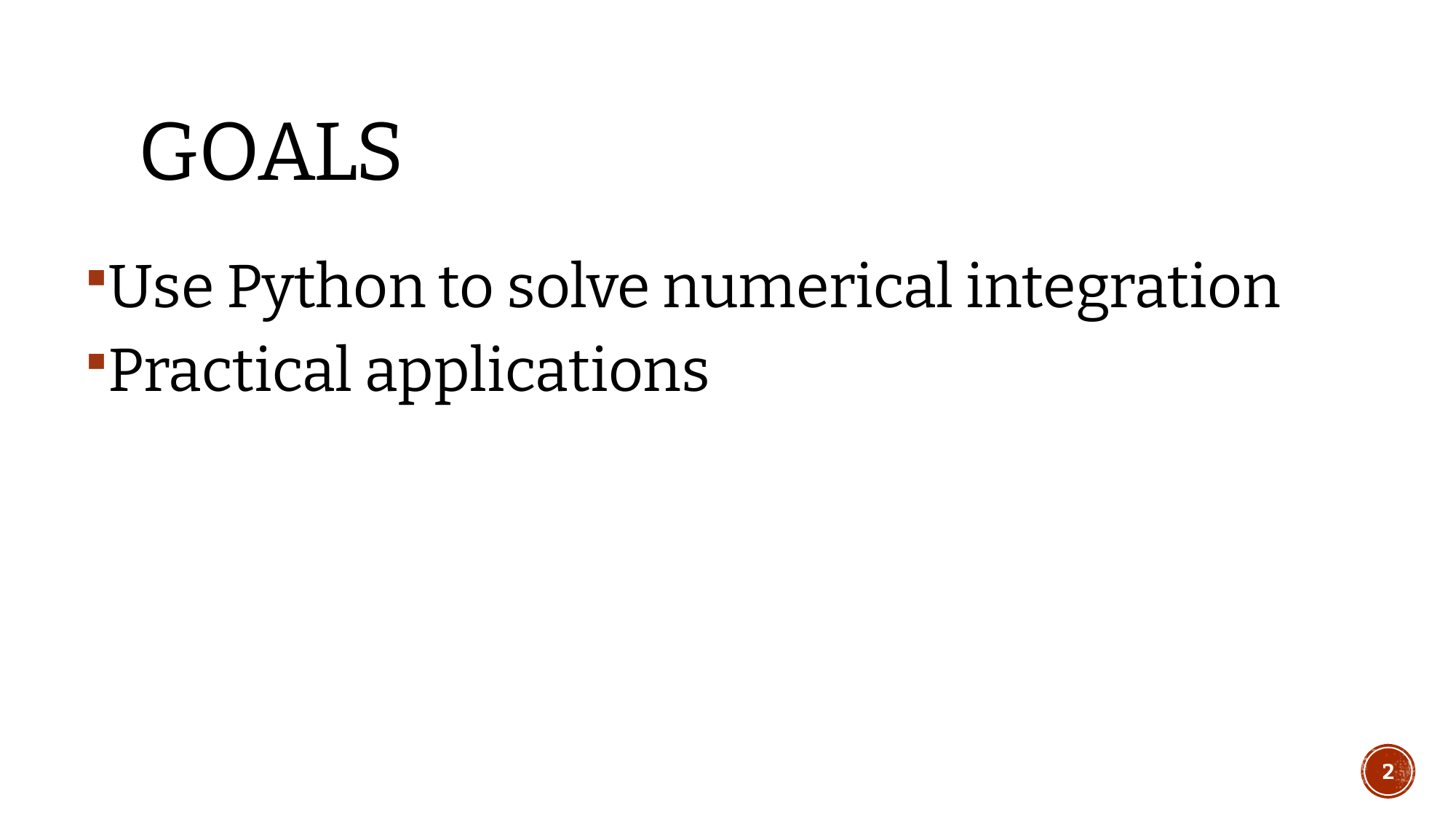

# Goals
Use Python to solve numerical integration
Practical applications

2